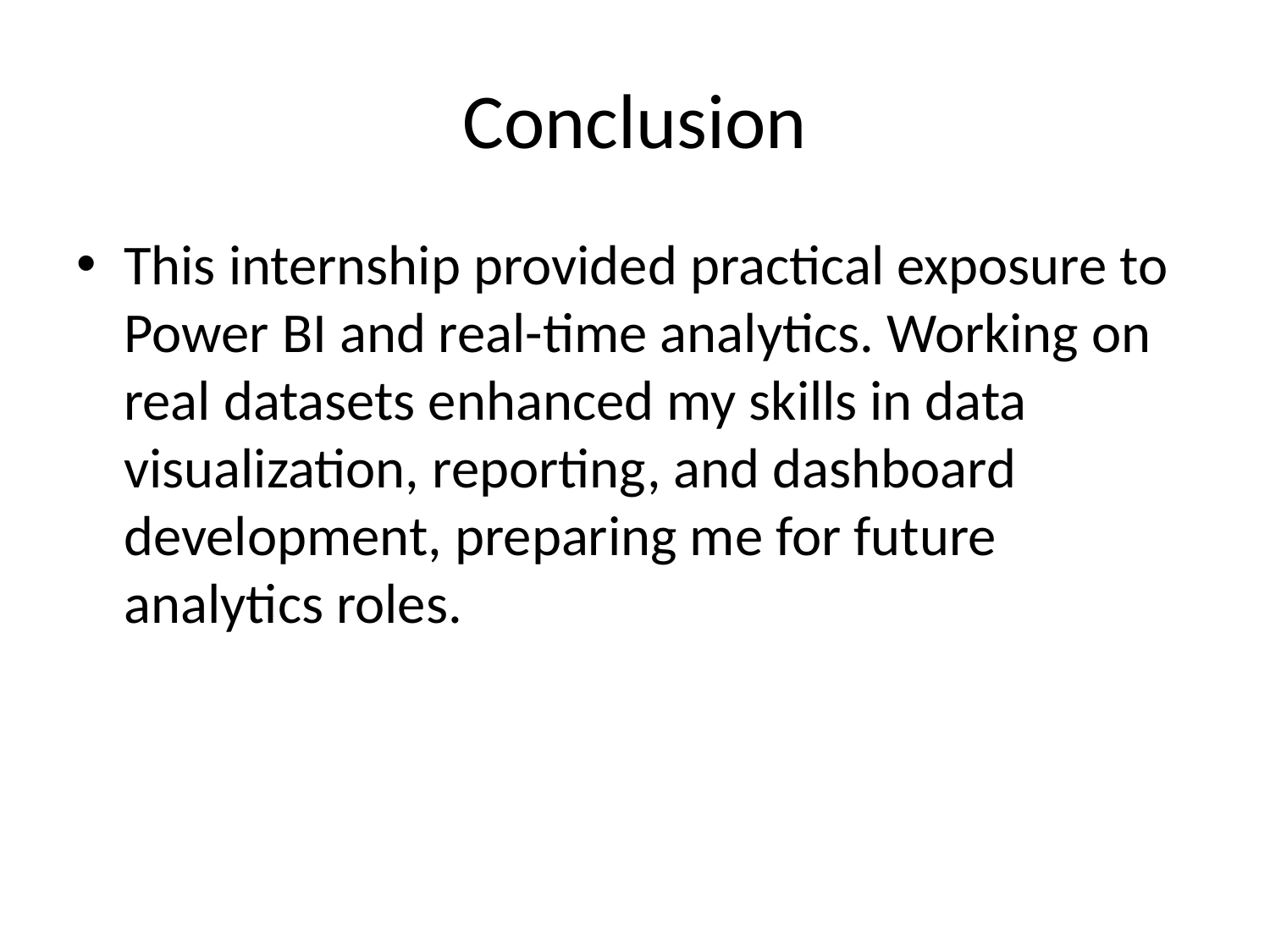

# Conclusion
This internship provided practical exposure to Power BI and real-time analytics. Working on real datasets enhanced my skills in data visualization, reporting, and dashboard development, preparing me for future analytics roles.